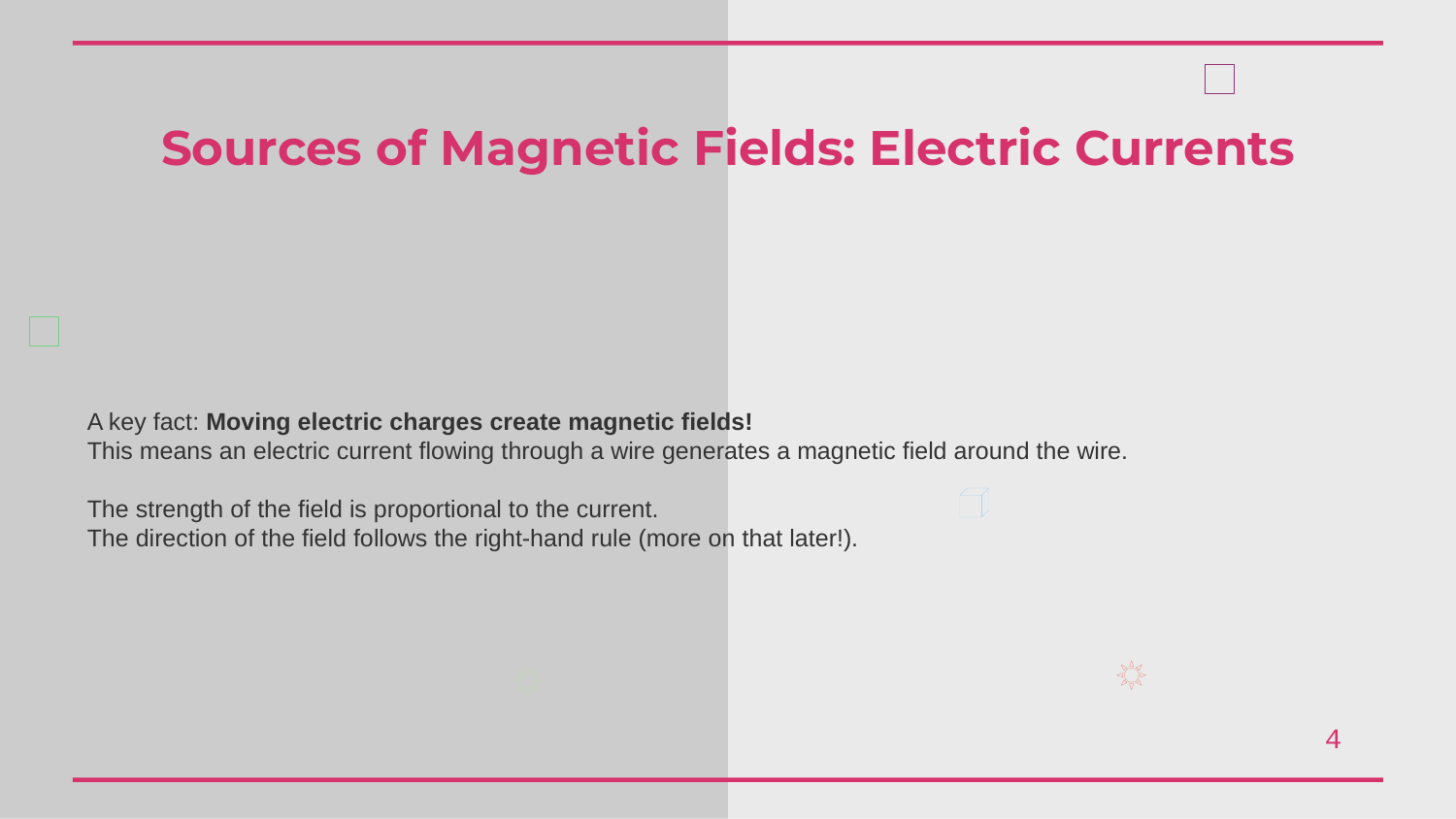

Sources of Magnetic Fields: Electric Currents
A key fact: Moving electric charges create magnetic fields!
This means an electric current flowing through a wire generates a magnetic field around the wire.

The strength of the field is proportional to the current.
The direction of the field follows the right-hand rule (more on that later!).

4